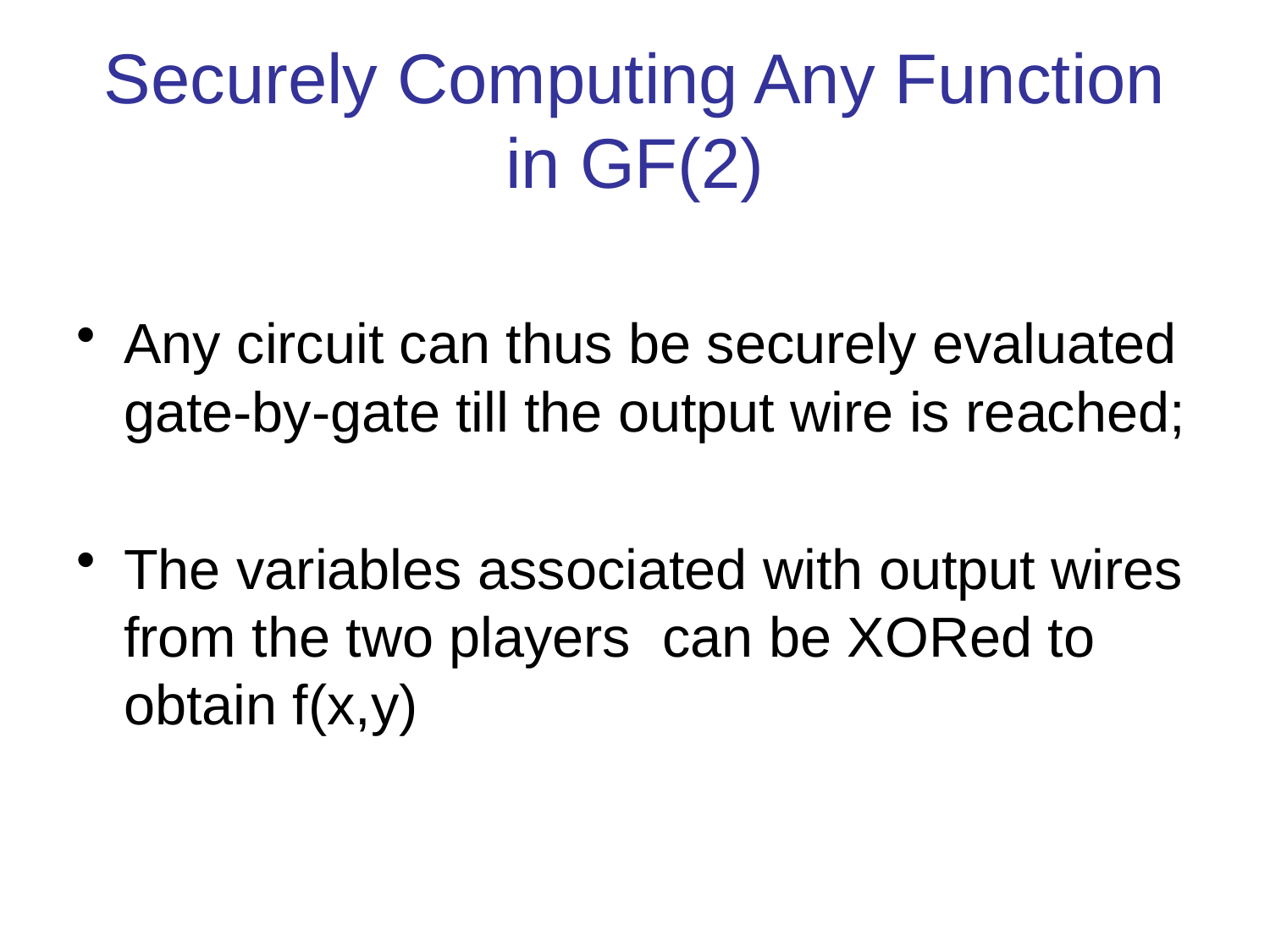

# Securely Computing Any Function in GF(2)

Any circuit can thus be securely evaluated gate-by-gate till the output wire is reached;

The variables associated with output wires from the two players  can be XORed to obtain f(x,y)